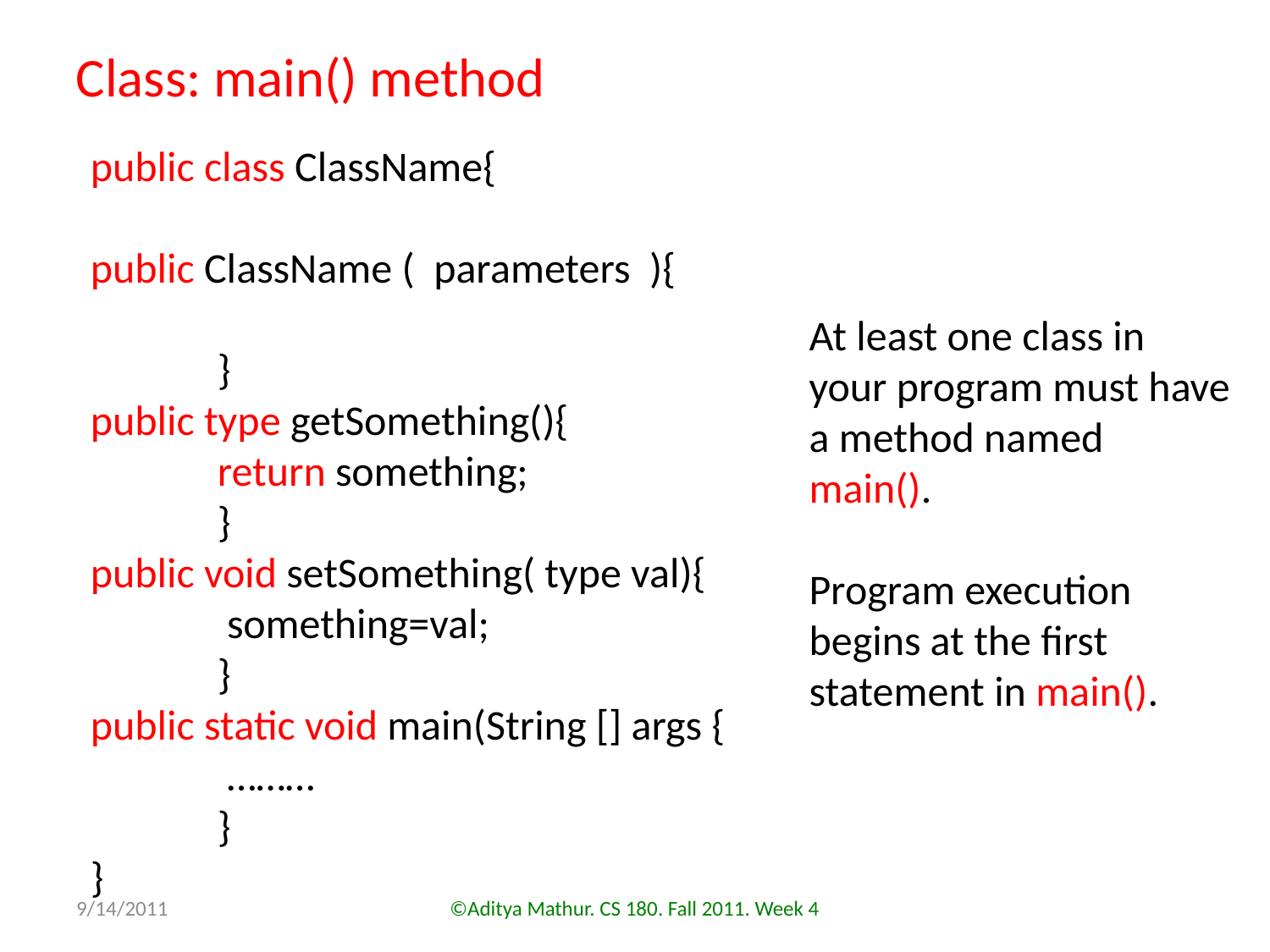

Class: main() method
public class ClassName{

public ClassName (  parameters  ){

	}
public type getSomething(){
	return something;
	}
public void setSomething( type val){
	 something=val;
	}
public static void main(String [] args {
	 ………
	}
}
At least one class in your program must have a method named main().

Program execution begins at the first statement in main().

9/14/2011
©Aditya Mathur. CS 180. Fall 2011. Week 4